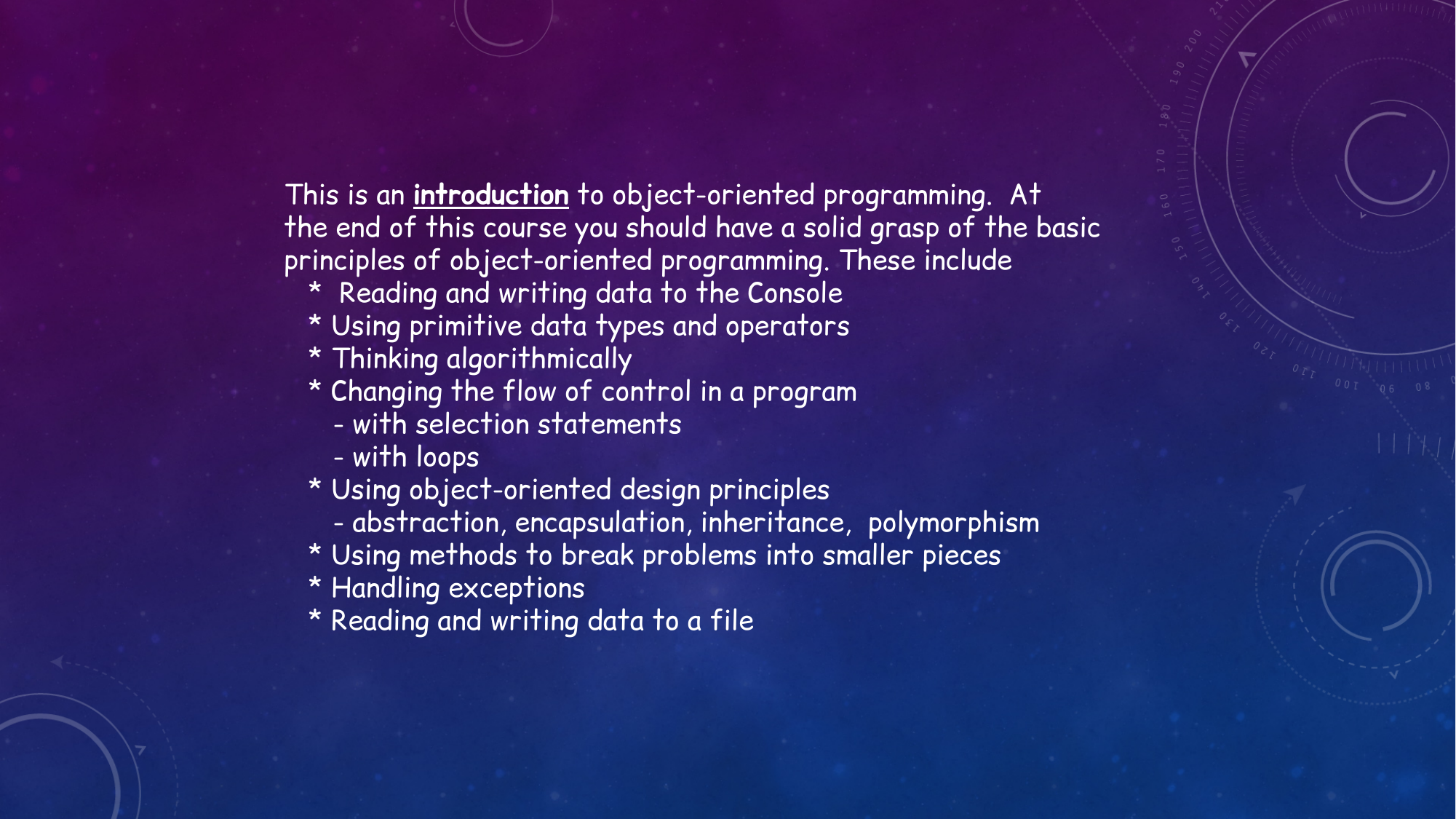

This is an introduction to object-oriented programming.  At
the end of this course you should have a solid grasp of the basic principles of object-oriented programming. These include
   *  Reading and writing data to the Console
   * Using primitive data types and operators
   * Thinking algorithmically
   * Changing the flow of control in a program
      - with selection statements
      - with loops
   * Using object-oriented design principles
      - abstraction, encapsulation, inheritance,  polymorphism
   * Using methods to break problems into smaller pieces
   * Handling exceptions
   * Reading and writing data to a file